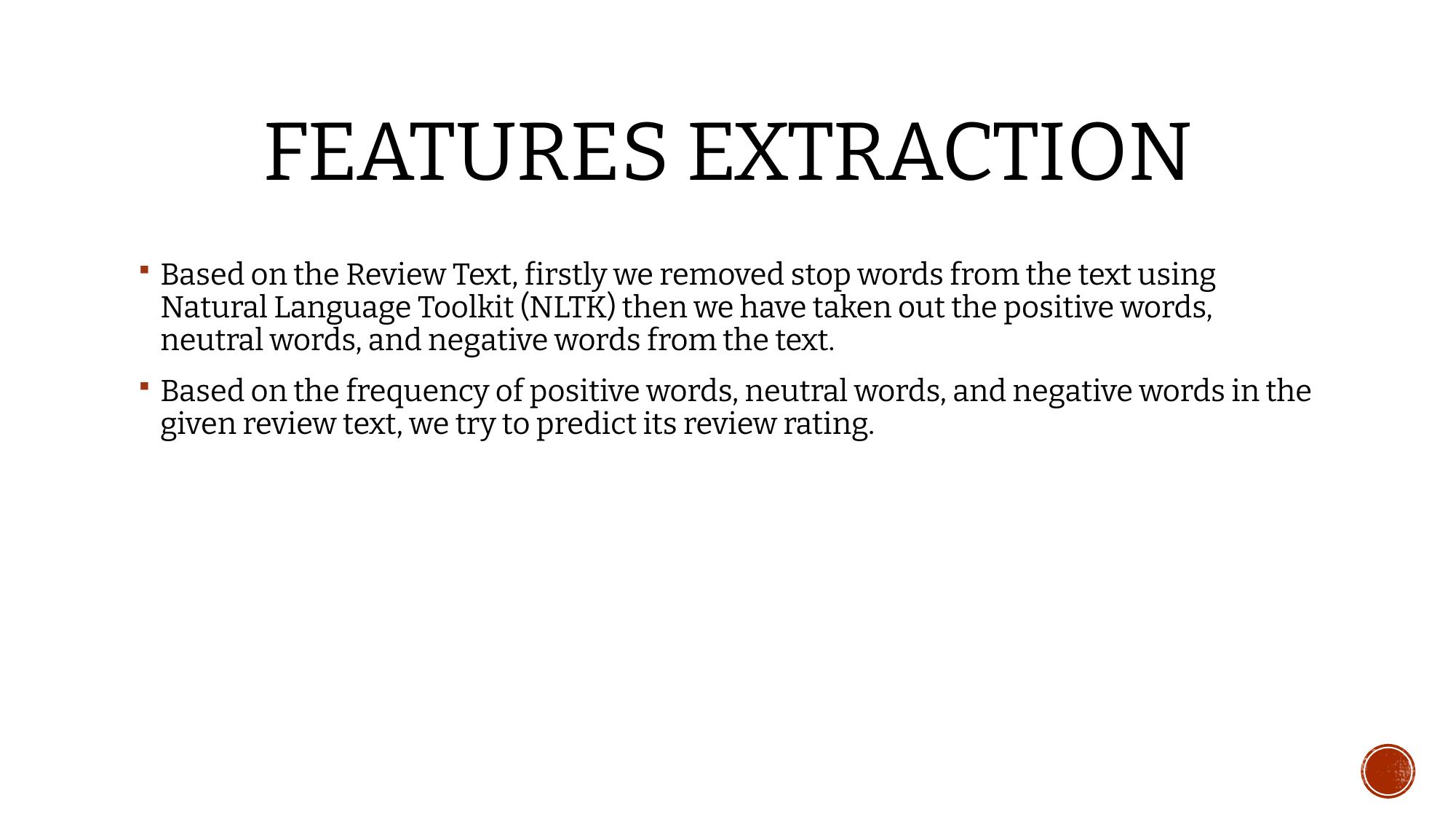

# Features Extraction
Based on the Review Text, firstly we removed stop words from the text using Natural Language Toolkit (NLTK) then we have taken out the positive words, neutral words, and negative words from the text.
Based on the frequency of positive words, neutral words, and negative words in the given review text, we try to predict its review rating.